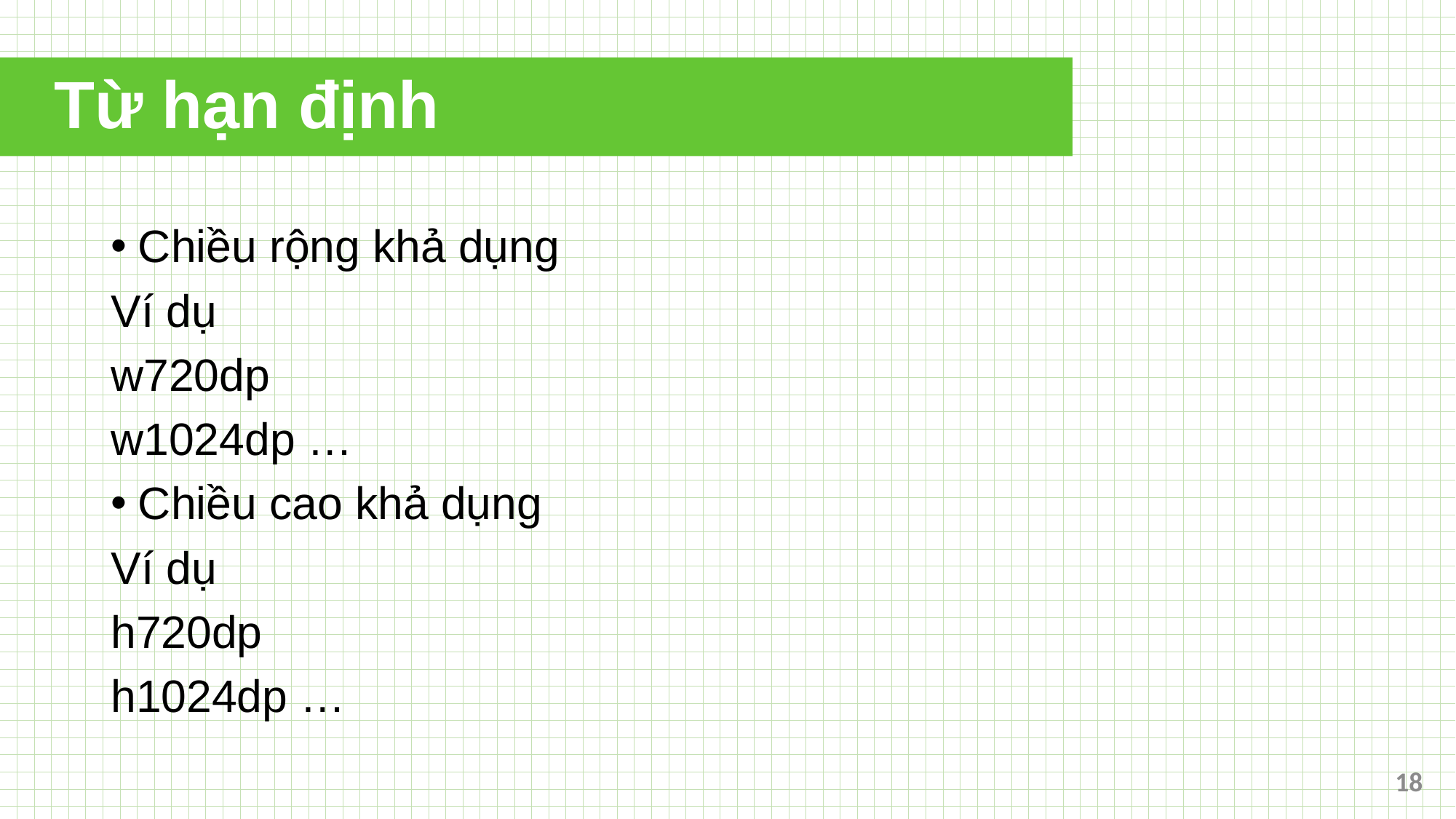

# Từ hạn định
Chiều rộng khả dụng
Ví dụ
w720dp
w1024dp …
Chiều cao khả dụng
Ví dụ
h720dp
h1024dp …
18